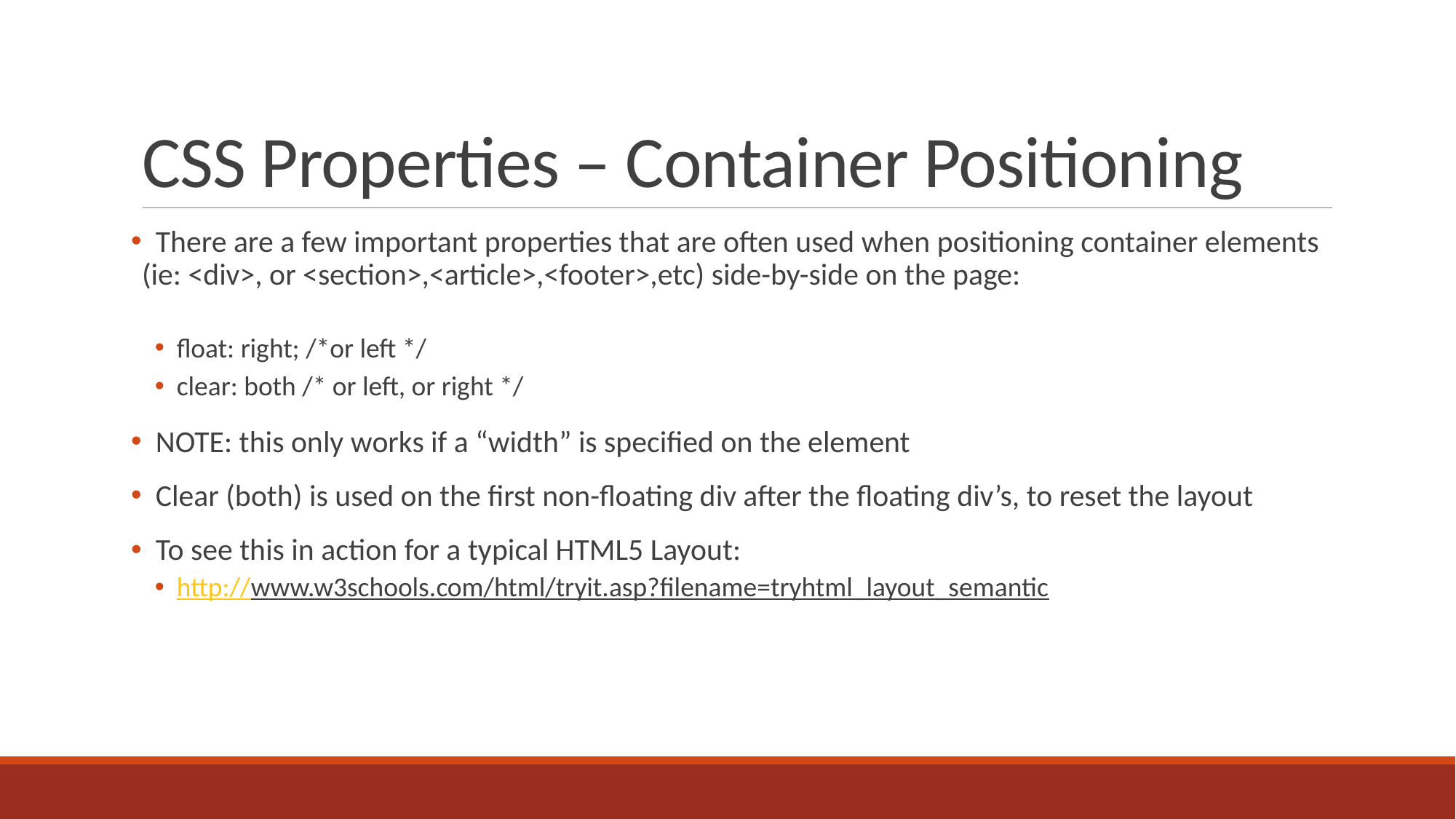

# CSS Properties – Container Positioning
  There are a few important properties that are often used when positioning container elements (ie: <div>, or <section>,<article>,<footer>,etc) side-by-side on the page:
float: right; /*or left */
clear: both /* or left, or right */
  NOTE: this only works if a “width” is specified on the element
  Clear (both) is used on the first non-floating div after the floating div’s, to reset the layout
  To see this in action for a typical HTML5 Layout:
http://www.w3schools.com/html/tryit.asp?filename=tryhtml_layout_semantic